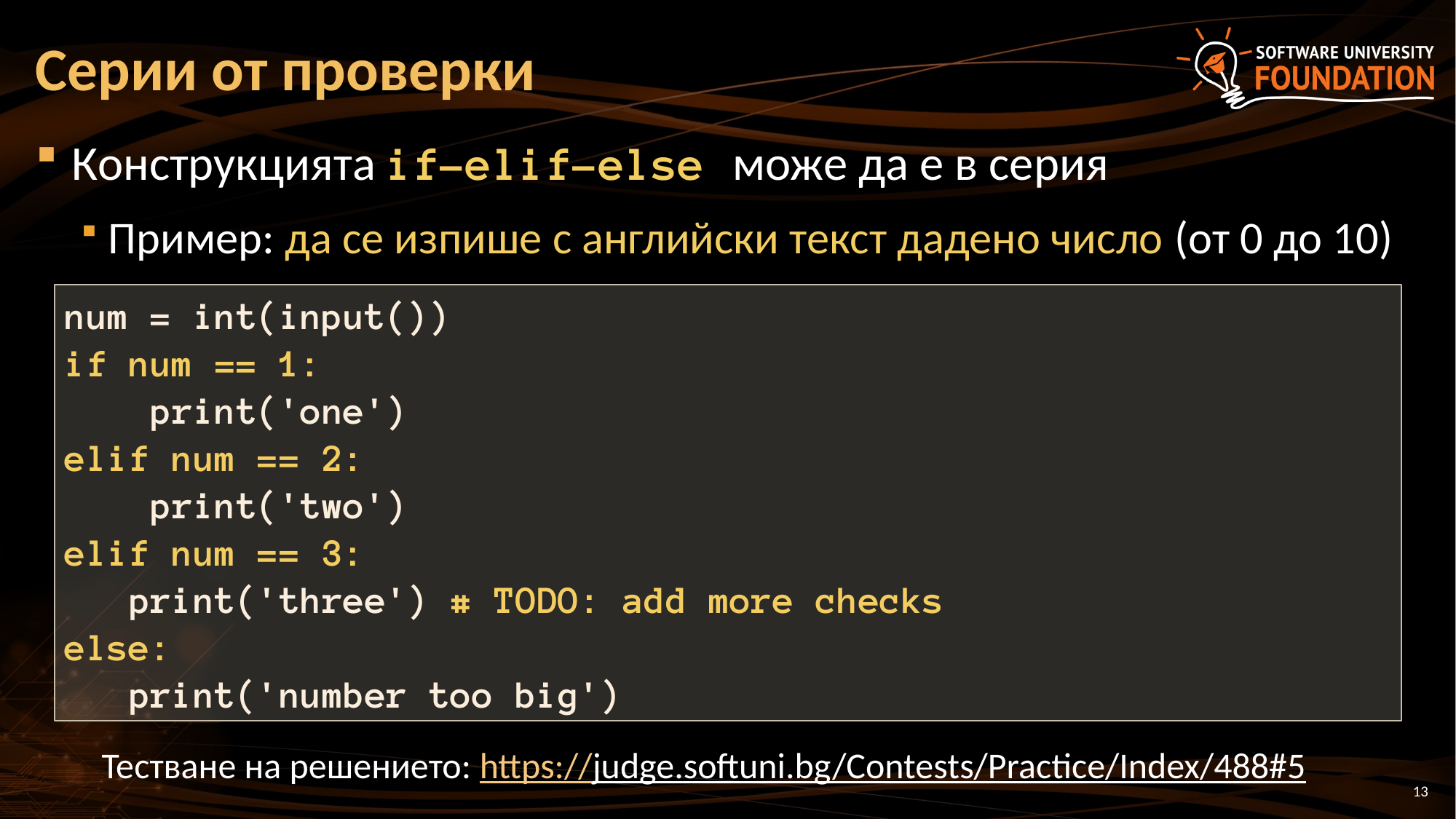

# Серии от проверки
Конструкцията if-elif-else може да е в серия
Пример: да се изпише с английски текст дадено число (от 0 до 10)
num = int(input())
if num == 1:
    print('one')
elif num == 2:
    print('two')
elif num == 3:
   print('three') # TODO: add more checks
else:
   print('number too big')
Тестване на решението: https://judge.softuni.bg/Contests/Practice/Index/488#5
13